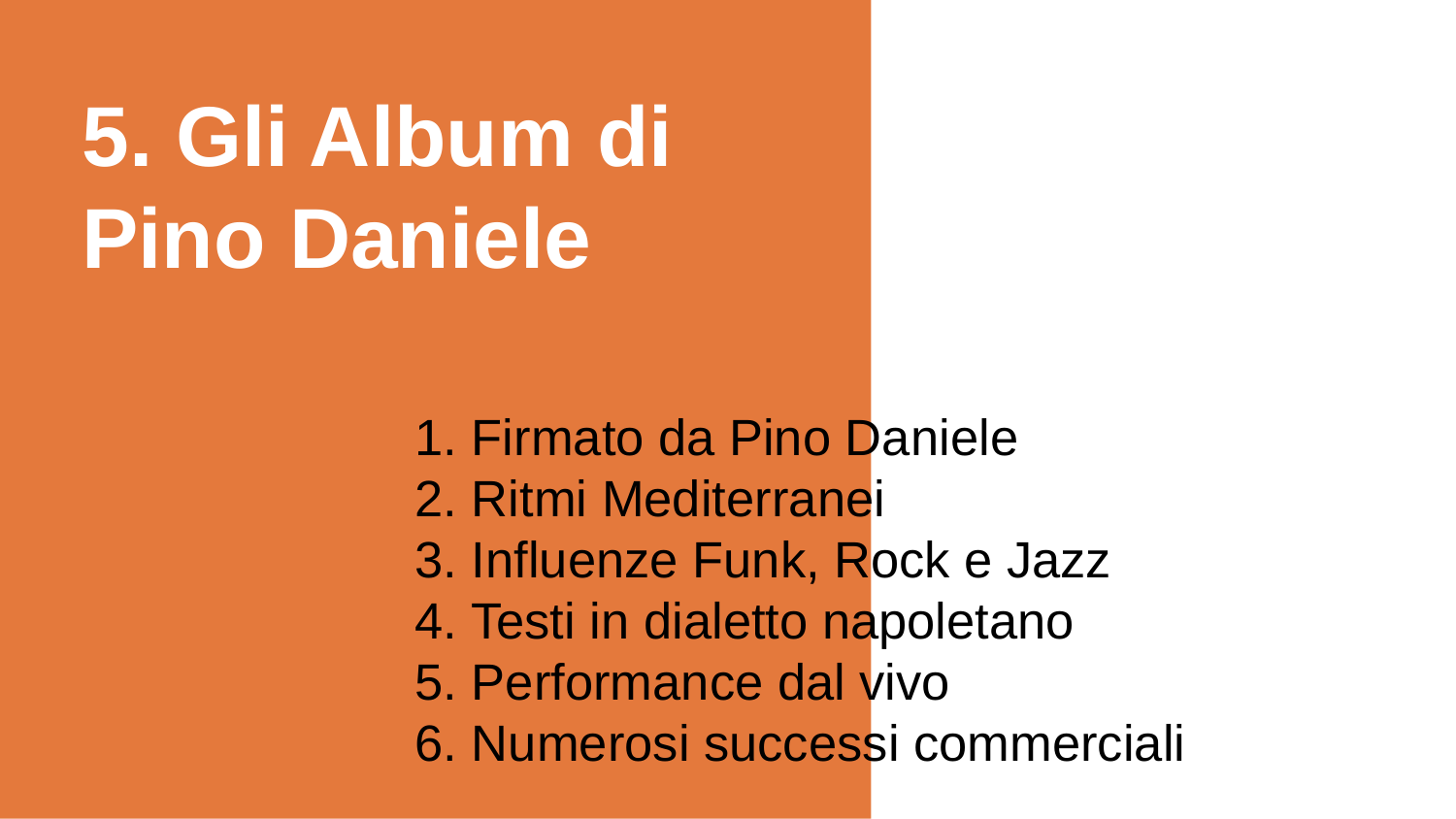

# 5. Gli Album di Pino Daniele

1. Firmato da Pino Daniele
2. Ritmi Mediterranei
3. Influenze Funk, Rock e Jazz
4. Testi in dialetto napoletano
5. Performance dal vivo
6. Numerosi successi commerciali